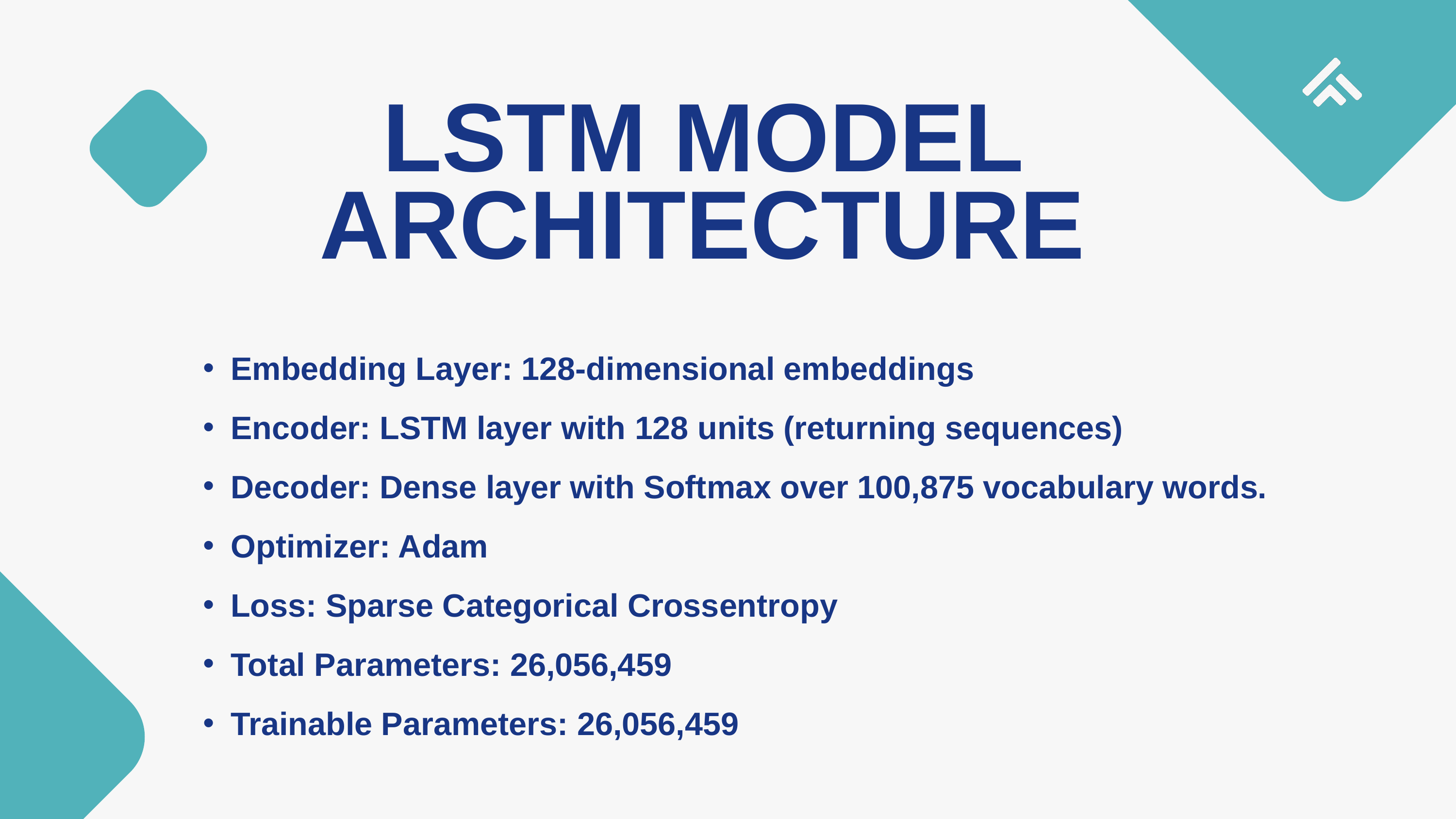

LSTM MODEL ARCHITECTURE
Embedding Layer: 128-dimensional embeddings
Encoder: LSTM layer with 128 units (returning sequences)
Decoder: Dense layer with Softmax over 100,875 vocabulary words.
Optimizer: Adam
Loss: Sparse Categorical Crossentropy
Total Parameters: 26,056,459
Trainable Parameters: 26,056,459